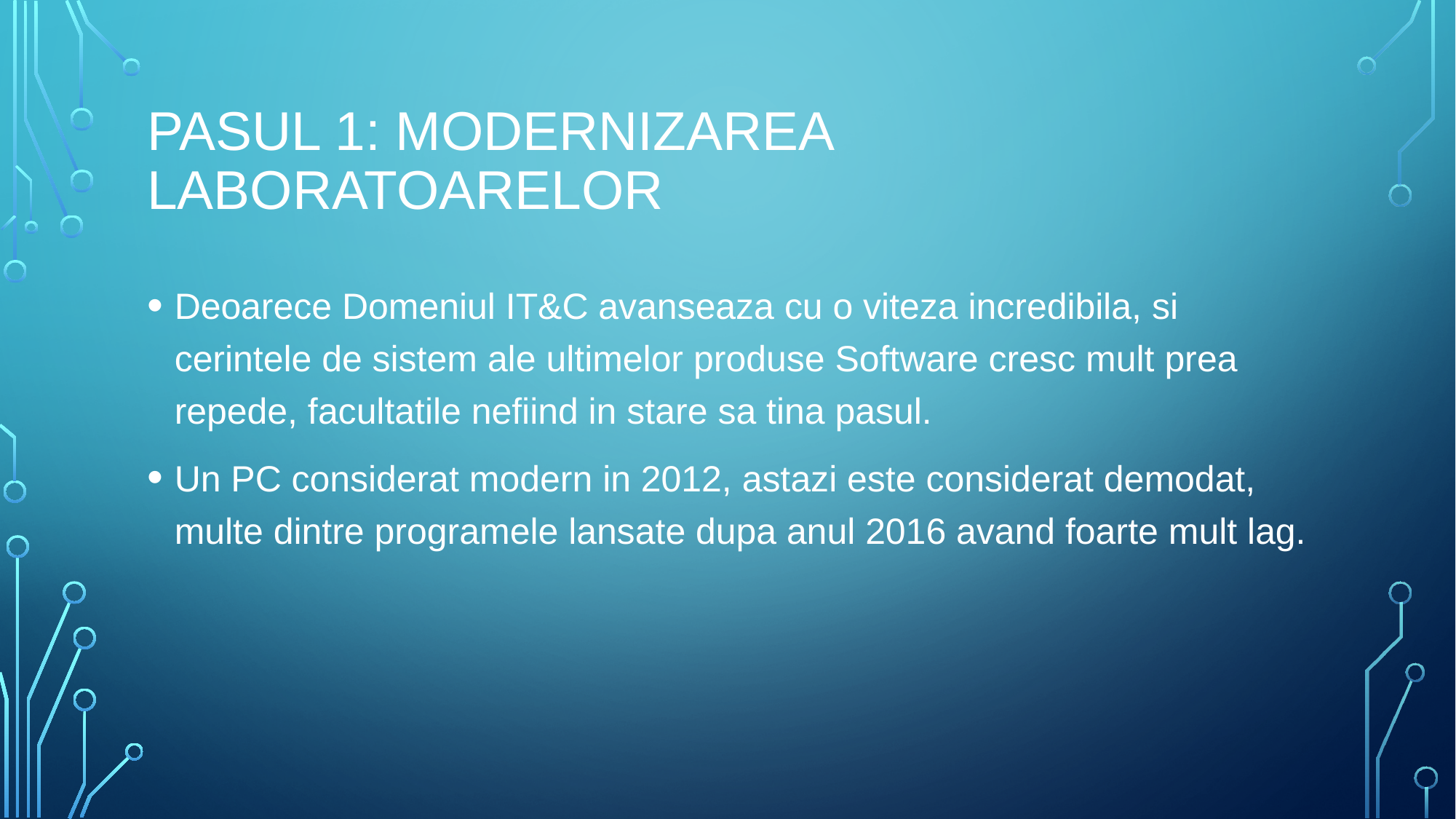

# Pasul 1: Modernizarea Laboratoarelor
Deoarece Domeniul IT&C avanseaza cu o viteza incredibila, si cerintele de sistem ale ultimelor produse Software cresc mult prea repede, facultatile nefiind in stare sa tina pasul.
Un PC considerat modern in 2012, astazi este considerat demodat, multe dintre programele lansate dupa anul 2016 avand foarte mult lag.